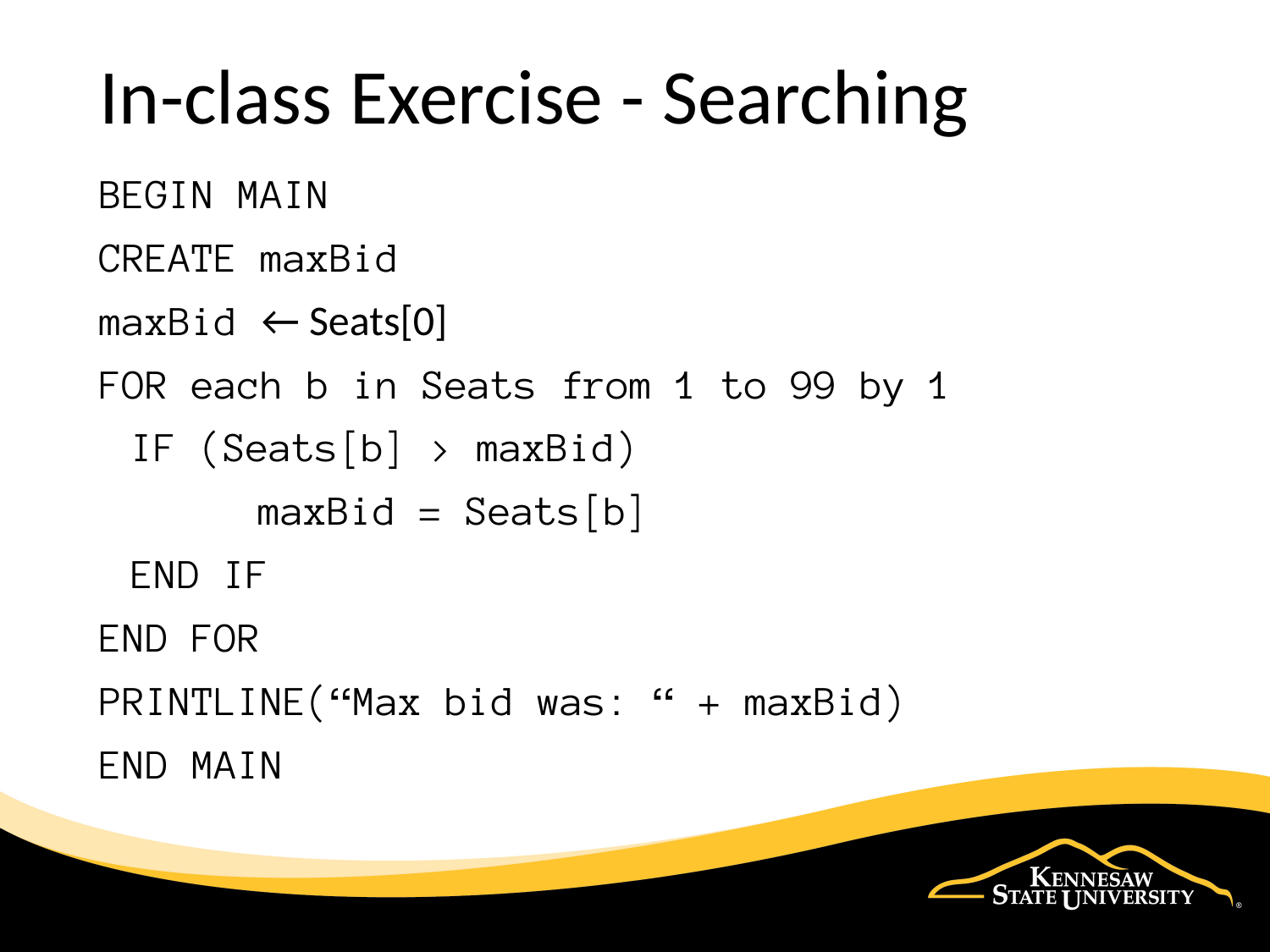

# In-class Exercise - Searching
BEGIN MAIN
CREATE maxBid
maxBid ← Seats[0]
FOR each b in Seats from 1 to 99 by 1
	IF (Seats[b] > maxBid)
		maxBid = Seats[b]
	END IF
END FOR
PRINTLINE(“Max bid was: “ + maxBid)
END MAIN